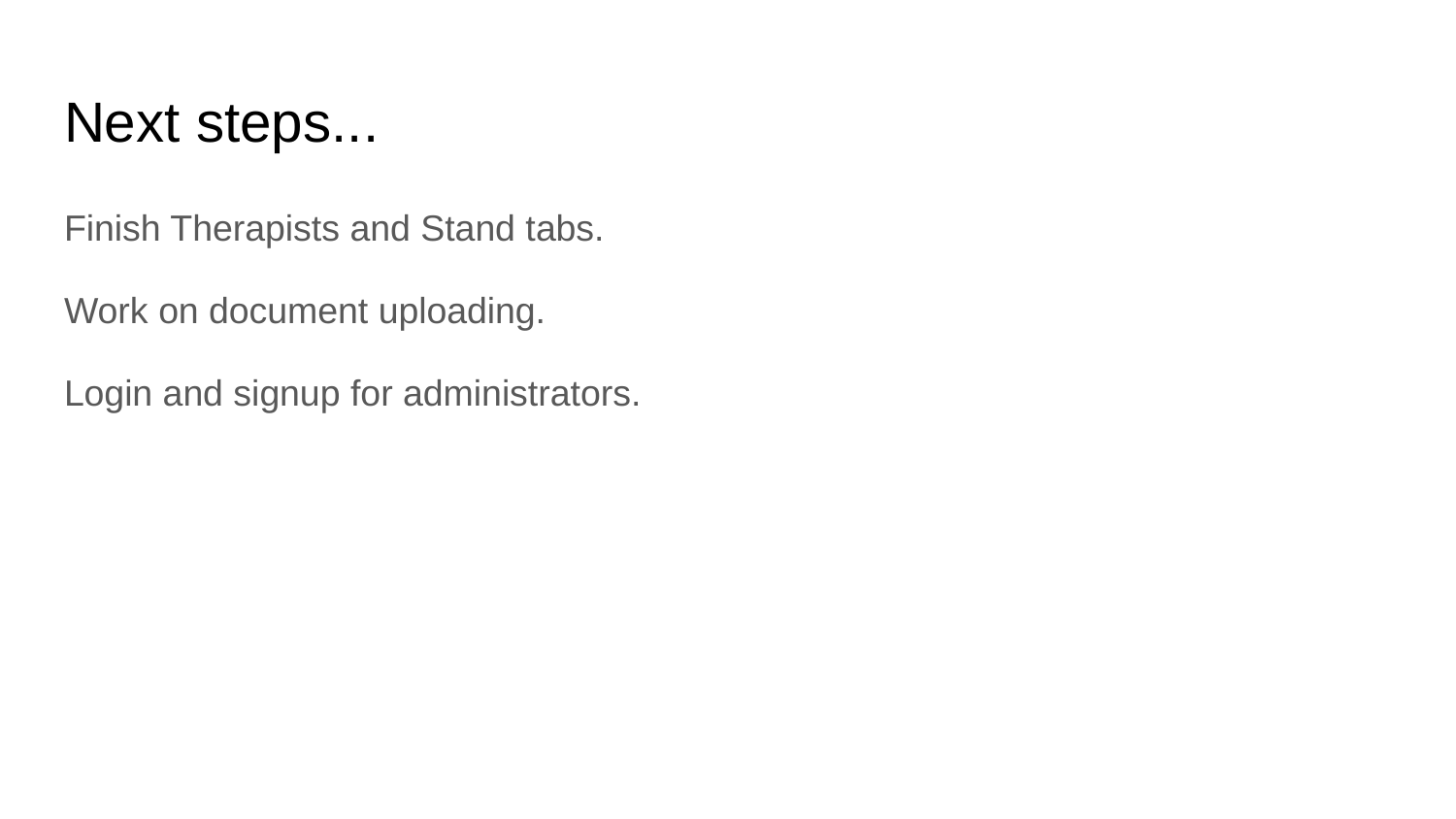

# Next steps...
Finish Therapists and Stand tabs.
Work on document uploading.
Login and signup for administrators.